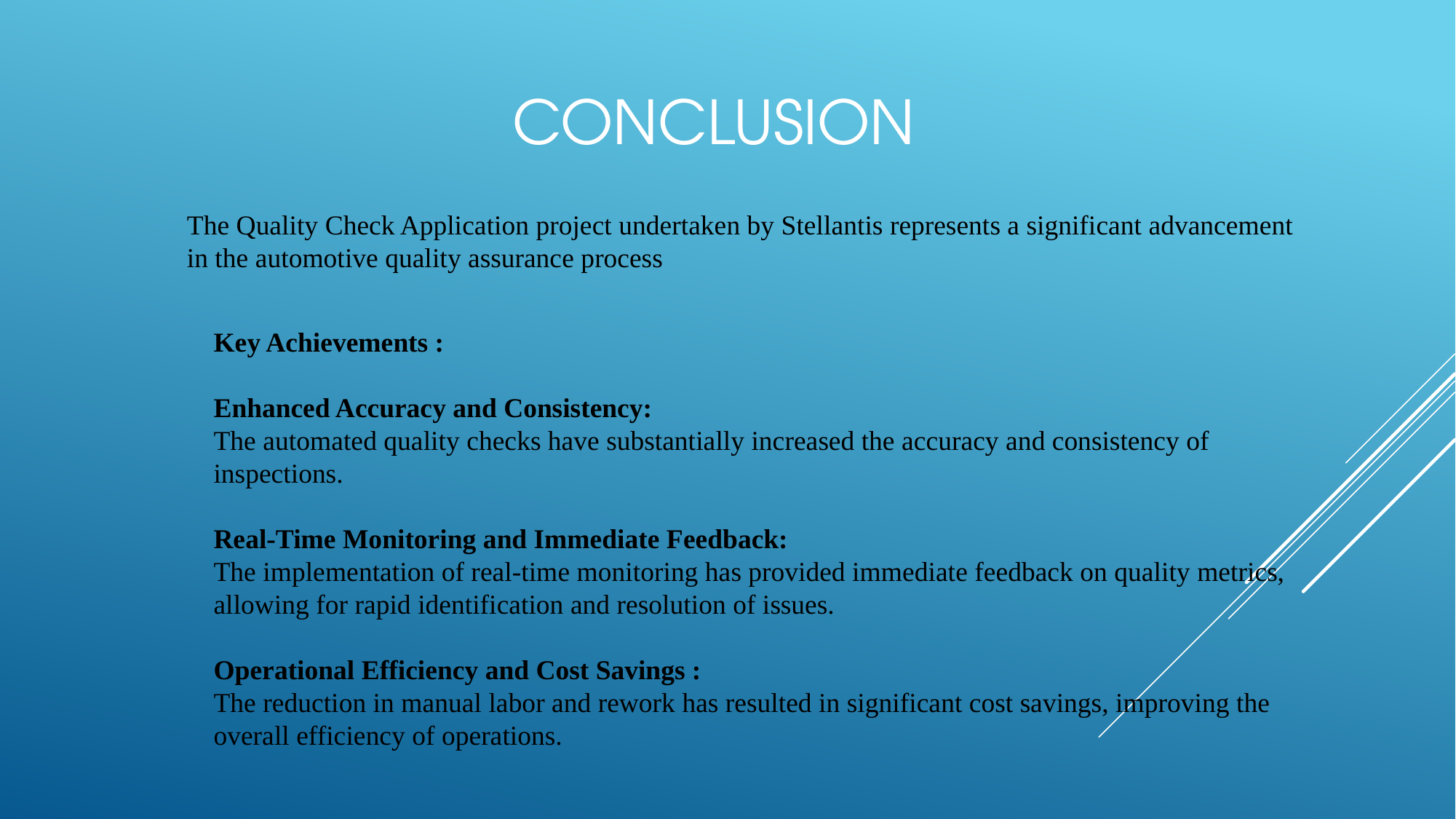

CONCLUSION
The Quality Check Application project undertaken by Stellantis represents a significant advancement in the automotive quality assurance process
Key Achievements :

Enhanced Accuracy and Consistency:
The automated quality checks have substantially increased the accuracy and consistency of inspections.

Real-Time Monitoring and Immediate Feedback:
The implementation of real-time monitoring has provided immediate feedback on quality metrics, allowing for rapid identification and resolution of issues.

Operational Efficiency and Cost Savings :
The reduction in manual labor and rework has resulted in significant cost savings, improving the overall efficiency of operations.